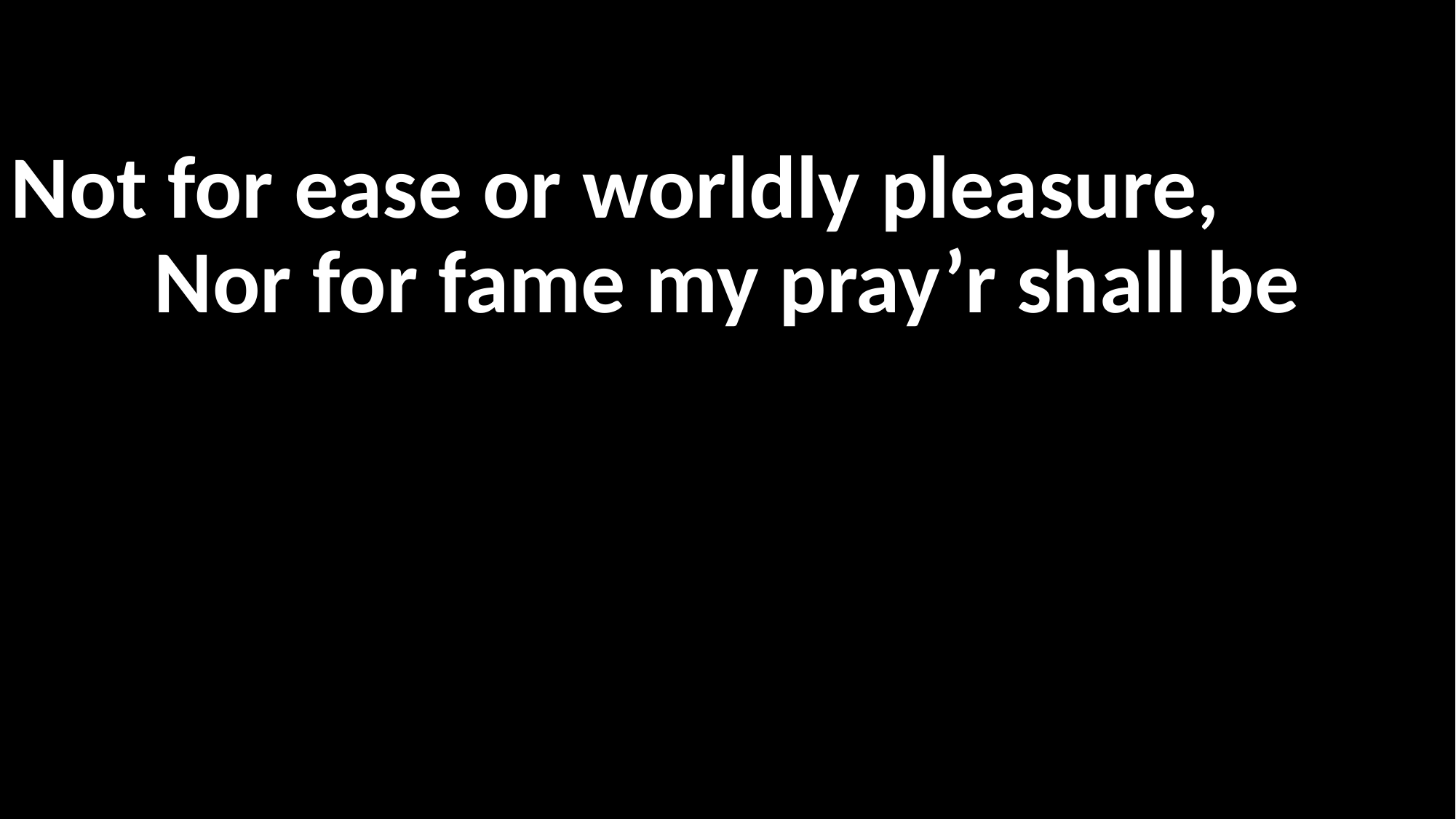

Not for ease or worldly pleasure,
Nor for fame my pray’r shall be